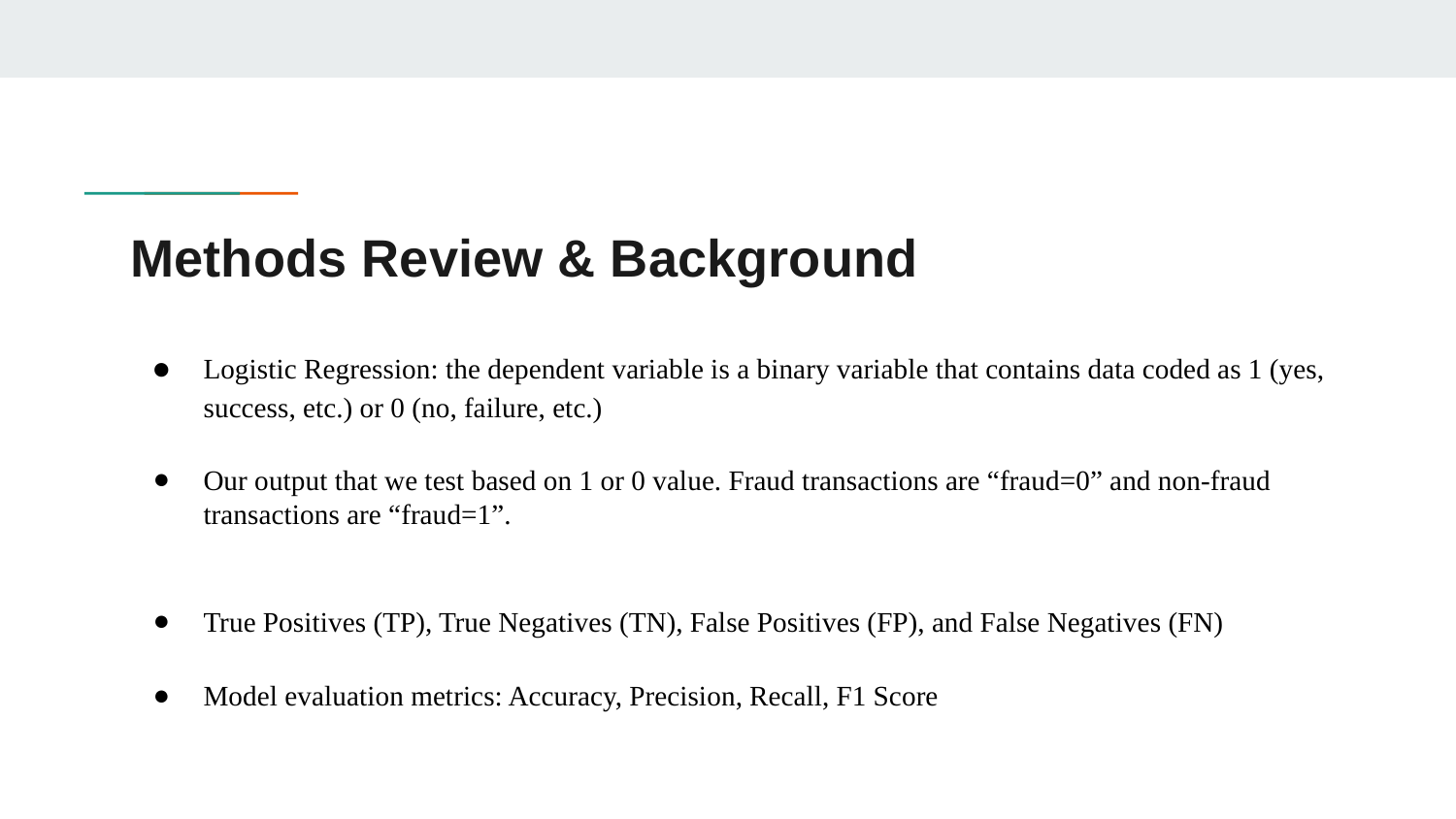

# Methods Review & Background
Logistic Regression: the dependent variable is a binary variable that contains data coded as 1 (yes, success, etc.) or 0 (no, failure, etc.)

Our output that we test based on 1 or 0 value. Fraud transactions are “fraud=0” and non-fraud transactions are “fraud=1”.

True Positives (TP), True Negatives (TN), False Positives (FP), and False Negatives (FN)
Model evaluation metrics: Accuracy, Precision, Recall, F1 Score